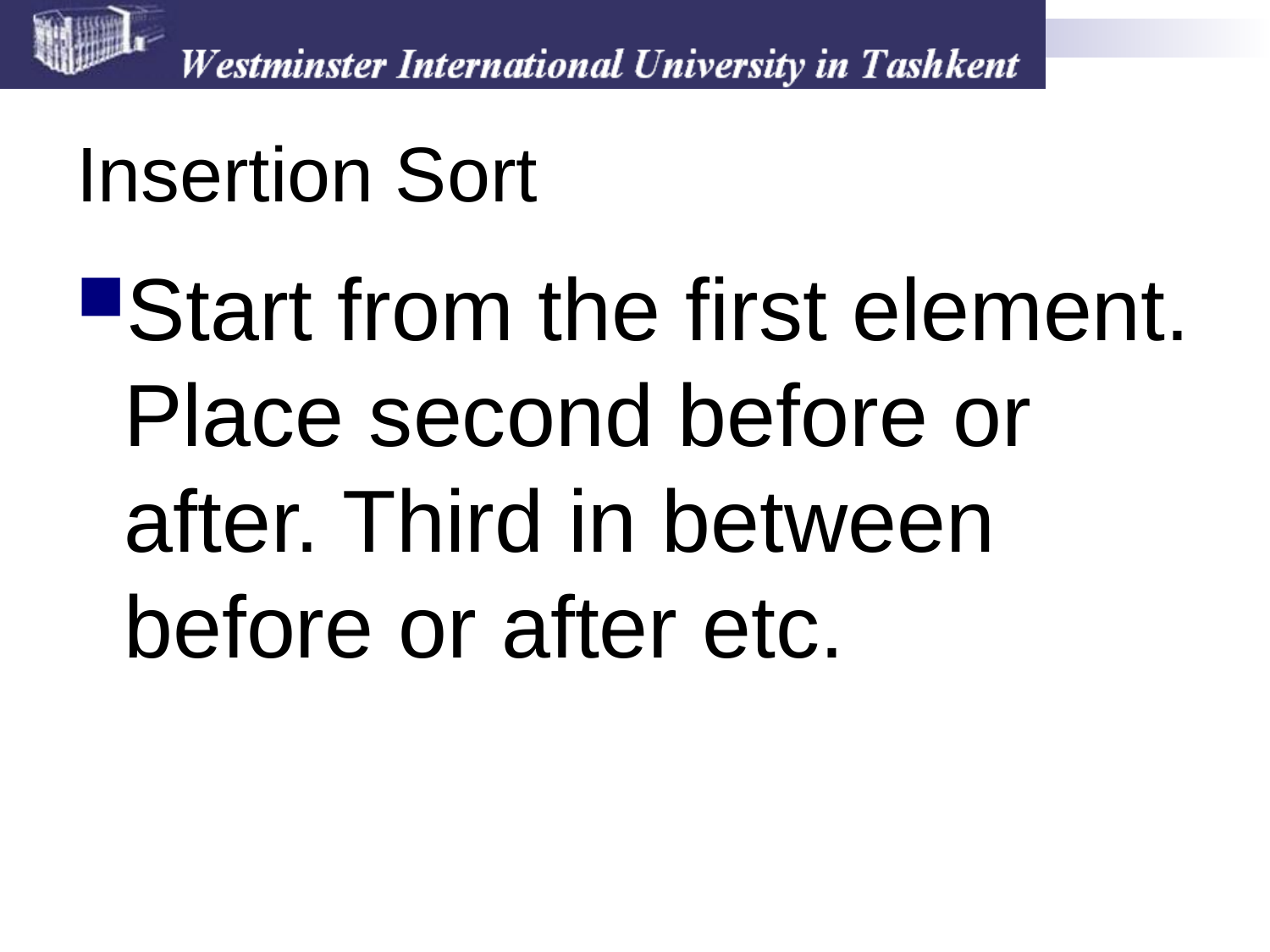

# Insertion Sort

Start from the first element. Place second before or after. Third in between before or after etc.